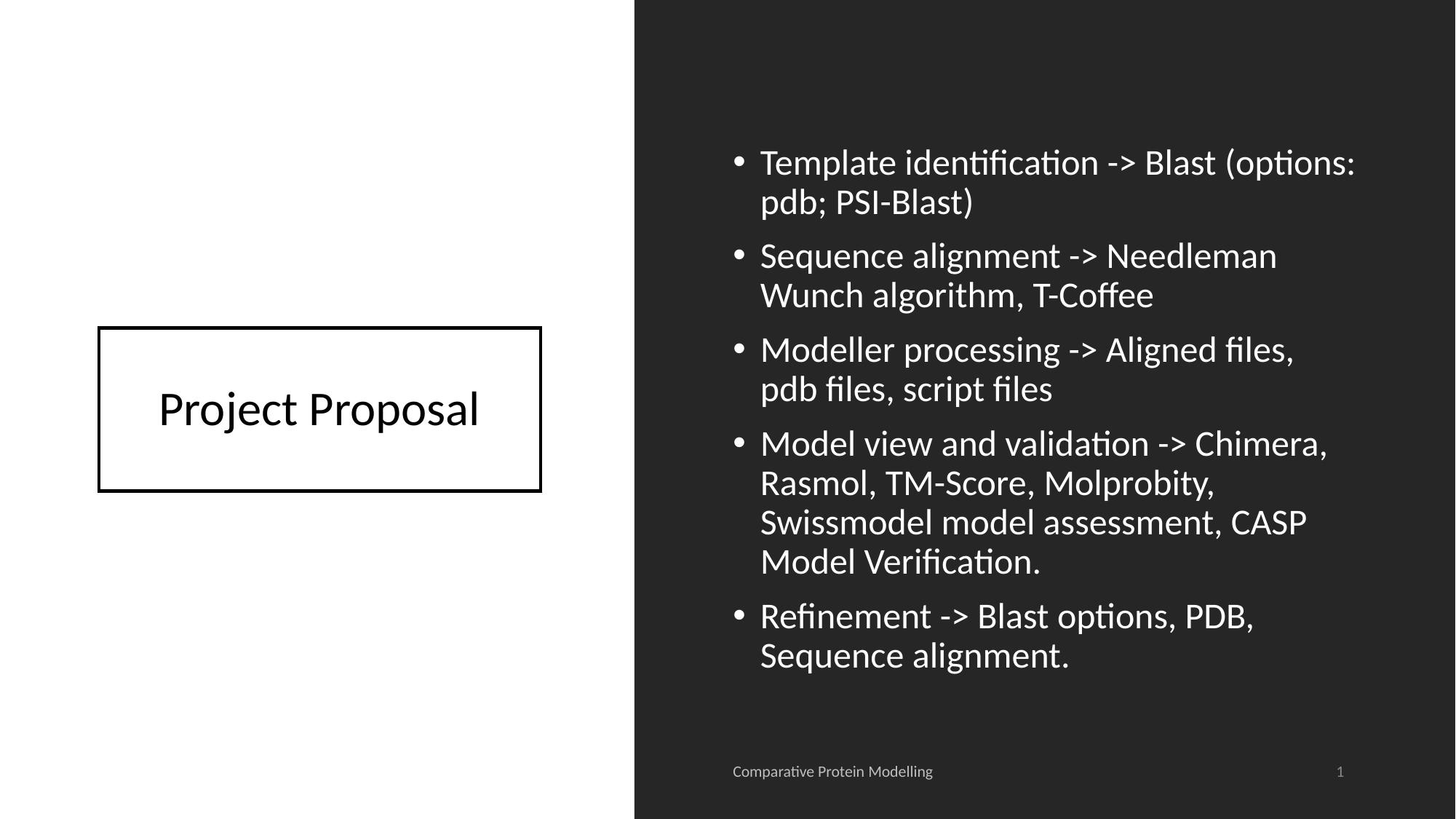

Template identification -> Blast (options: pdb; PSI-Blast)
Sequence alignment -> Needleman Wunch algorithm, T-Coffee
Modeller processing -> Aligned files, pdb files, script files
Model view and validation -> Chimera, Rasmol, TM-Score, Molprobity, Swissmodel model assessment, CASP Model Verification.
Refinement -> Blast options, PDB, Sequence alignment.
# Project Proposal
1
Comparative Protein Modelling